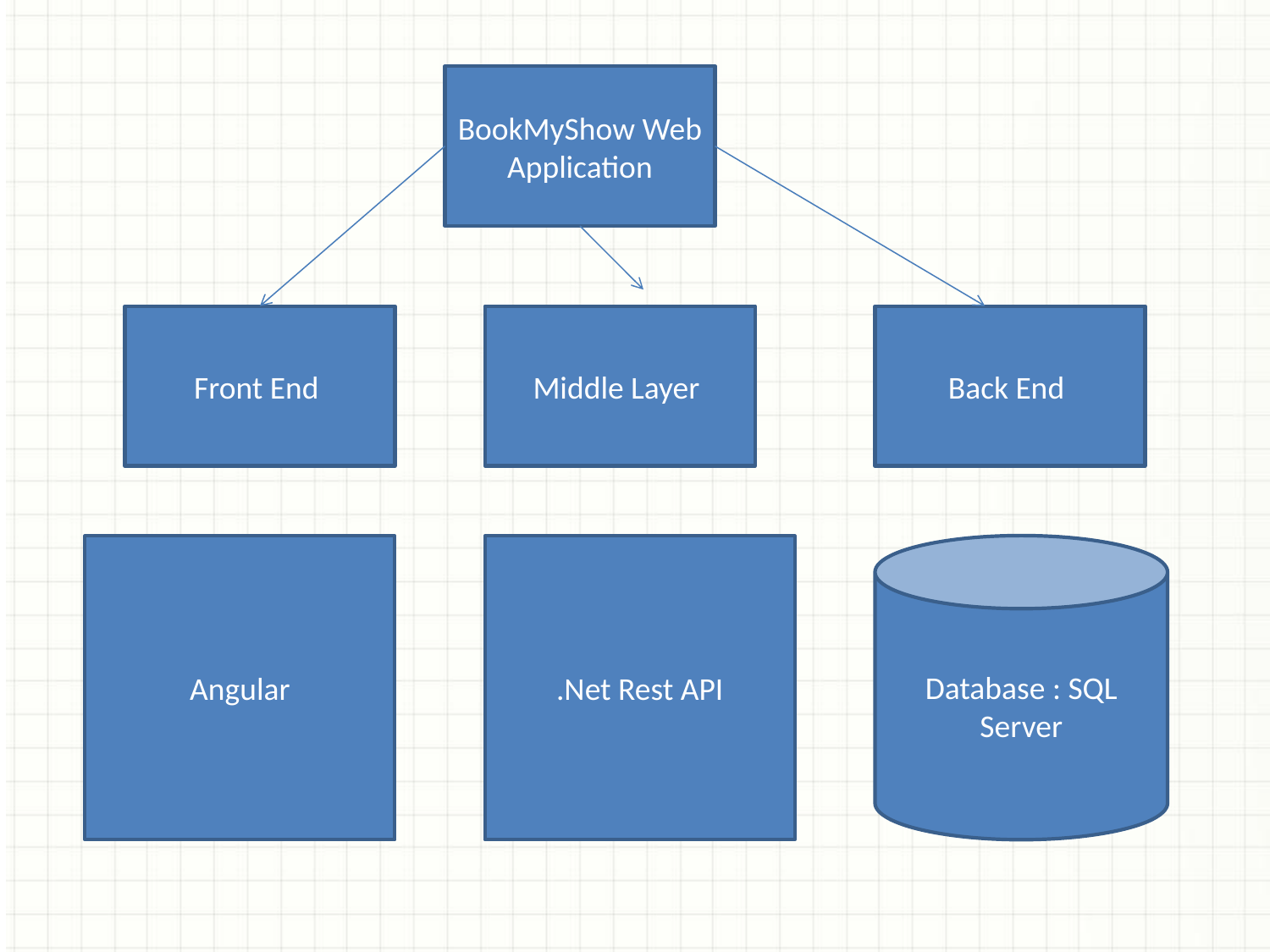

BookMyShow Web Application
Front End
Middle Layer
Back End
Database : SQL Server

Angular

.Net Rest API